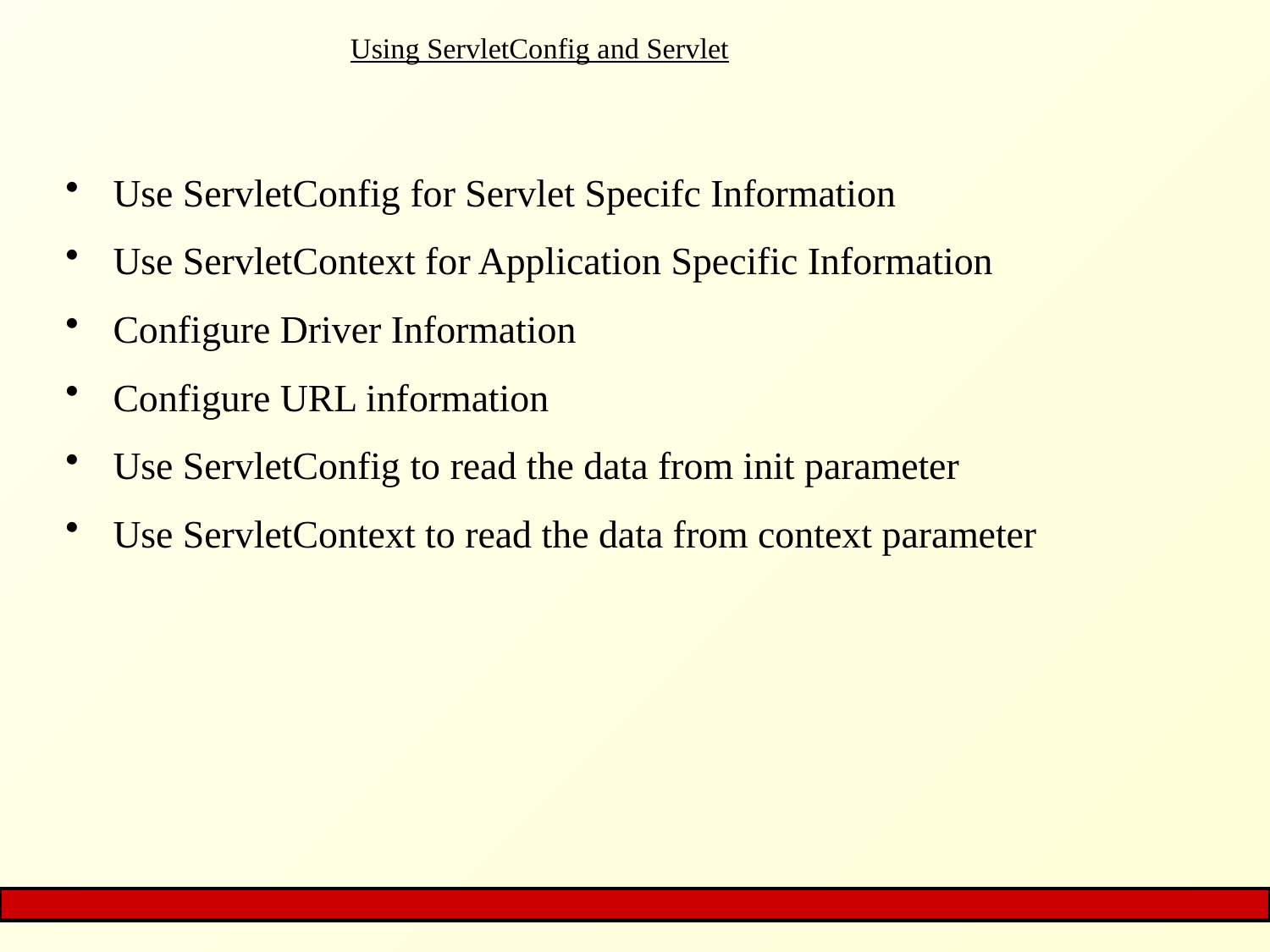

# Using ServletConfig and Servlet
Use ServletConfig for Servlet Specifc Information
Use ServletContext for Application Specific Information
Configure Driver Information
Configure URL information
Use ServletConfig to read the data from init parameter
Use ServletContext to read the data from context parameter